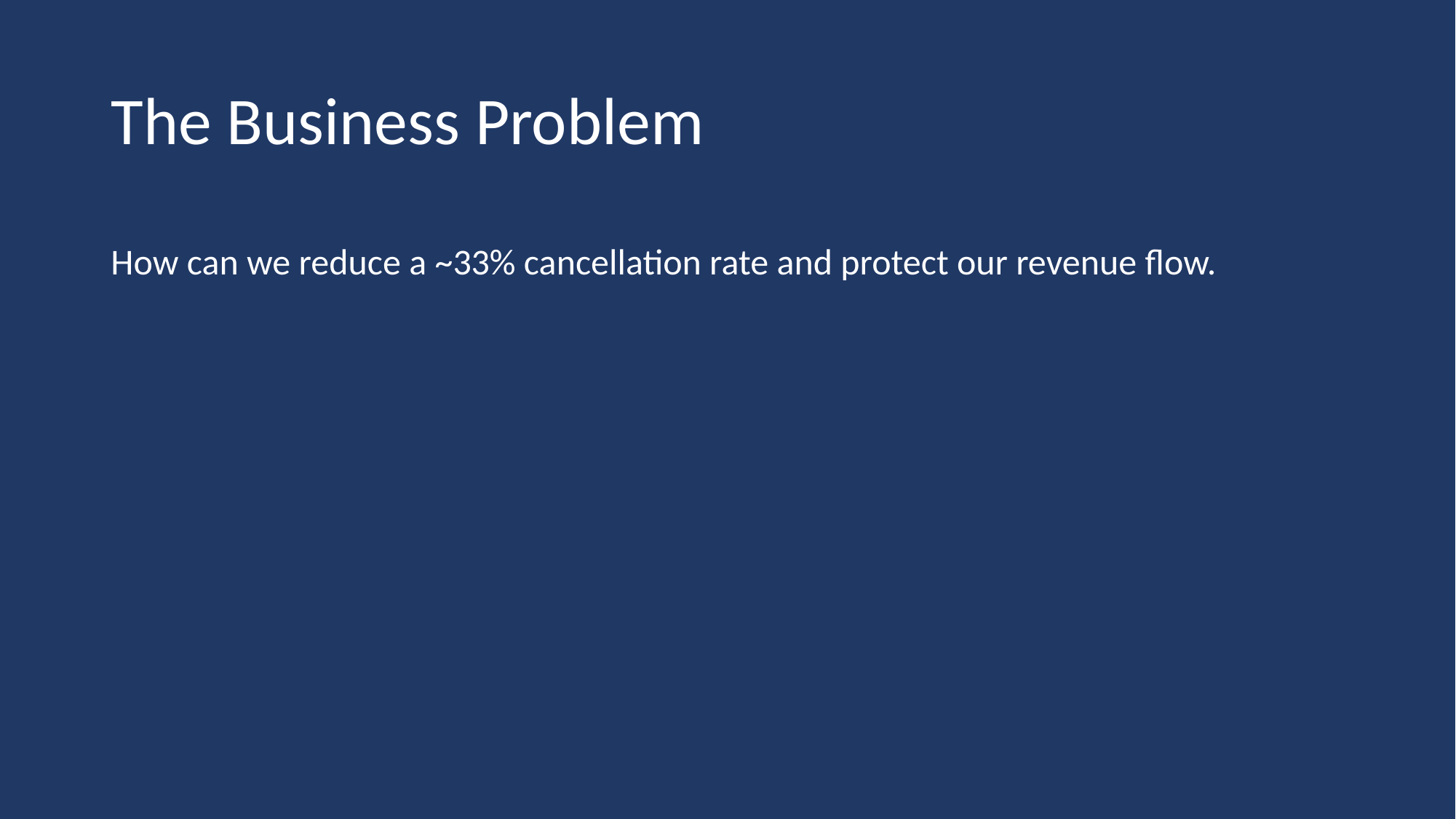

# The Business Problem
How can we reduce a ~33% cancellation rate and protect our revenue flow.